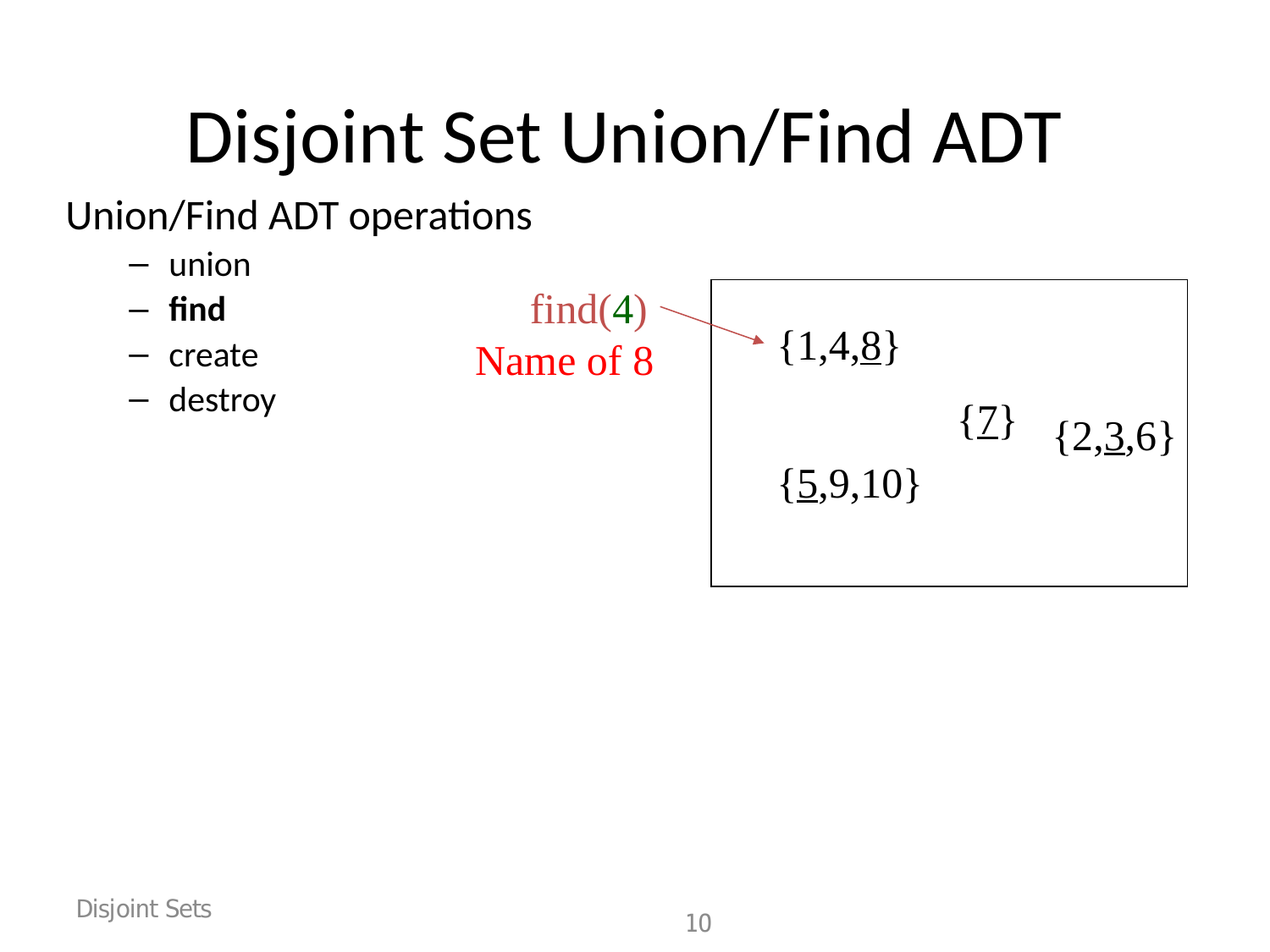

# Disjoint Set Union/Find ADT
Union/Find ADT operations
union
find
create
destroy

find(4)

{1,4,8}

 Name of 8
{7}
{2,3,6}
{5,9,10}

Disjoint Sets
			10